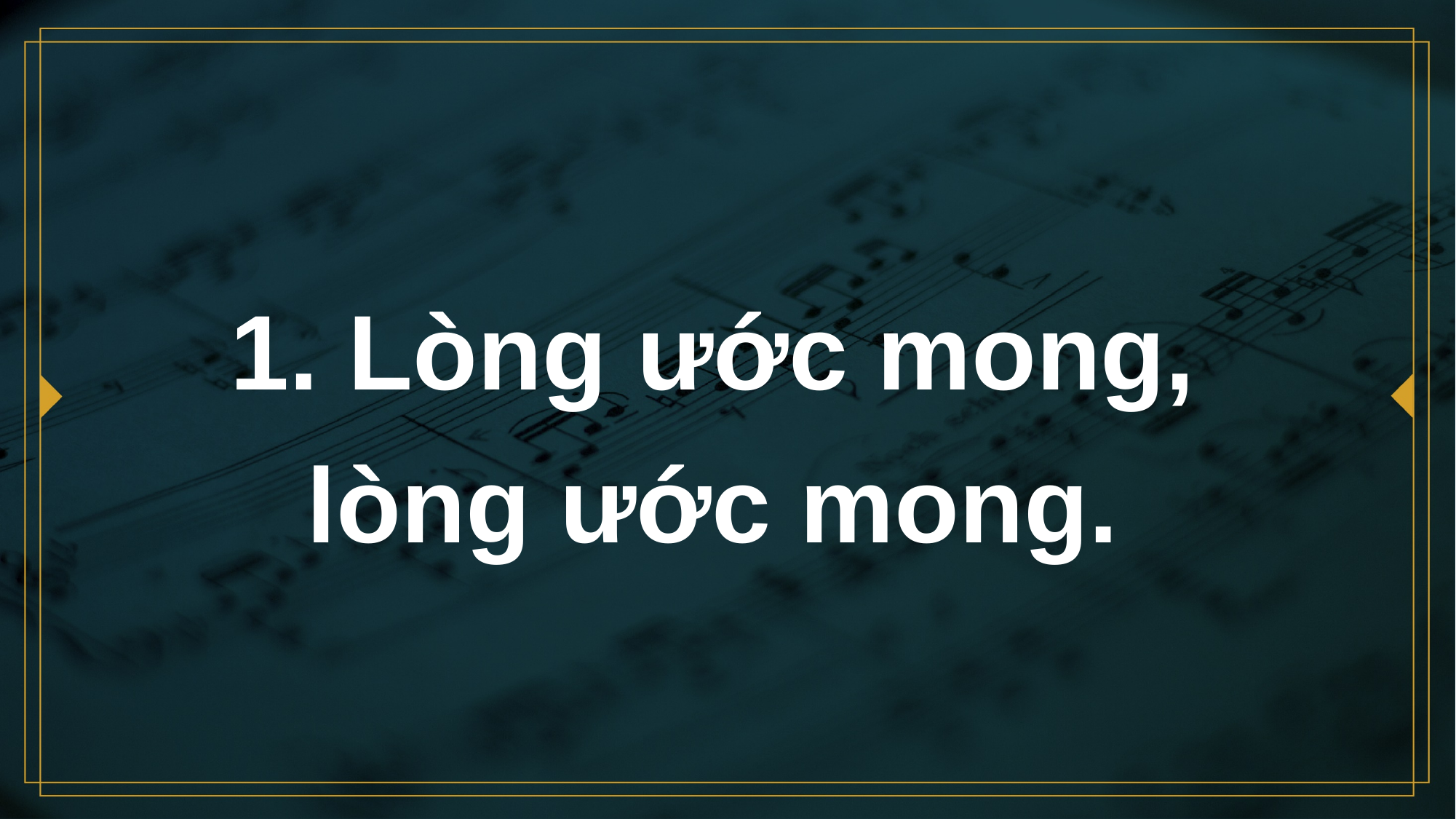

# 1. Lòng ước mong, lòng ước mong.